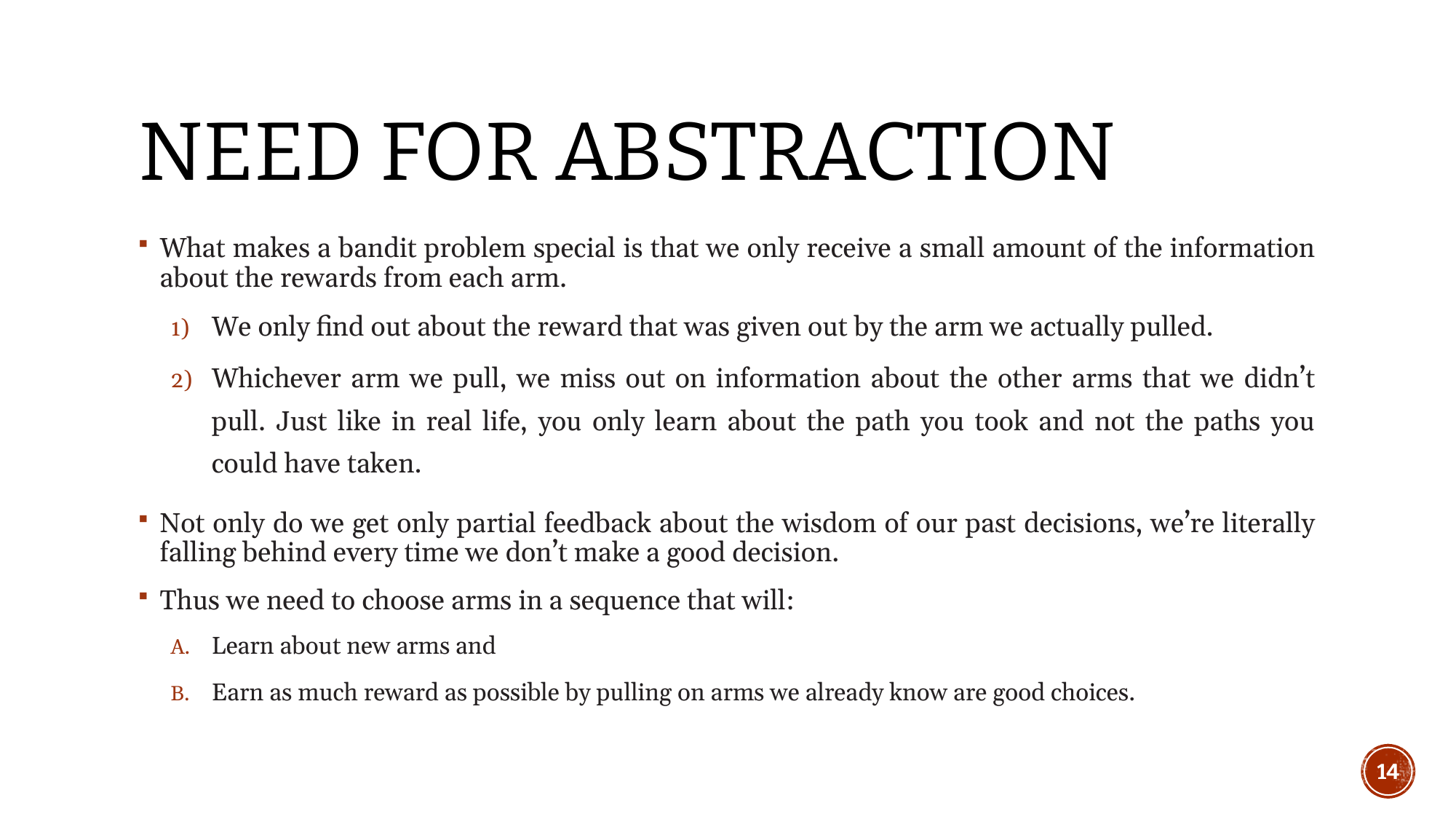

# Need for abstraction
What makes a bandit problem special is that we only receive a small amount of the information about the rewards from each arm.
We only find out about the reward that was given out by the arm we actually pulled.
Whichever arm we pull, we miss out on information about the other arms that we didn’t pull. Just like in real life, you only learn about the path you took and not the paths you could have taken.
Not only do we get only partial feedback about the wisdom of our past decisions, we’re literally falling behind every time we don’t make a good decision.
Thus we need to choose arms in a sequence that will:
Learn about new arms and
Earn as much reward as possible by pulling on arms we already know are good choices.

14